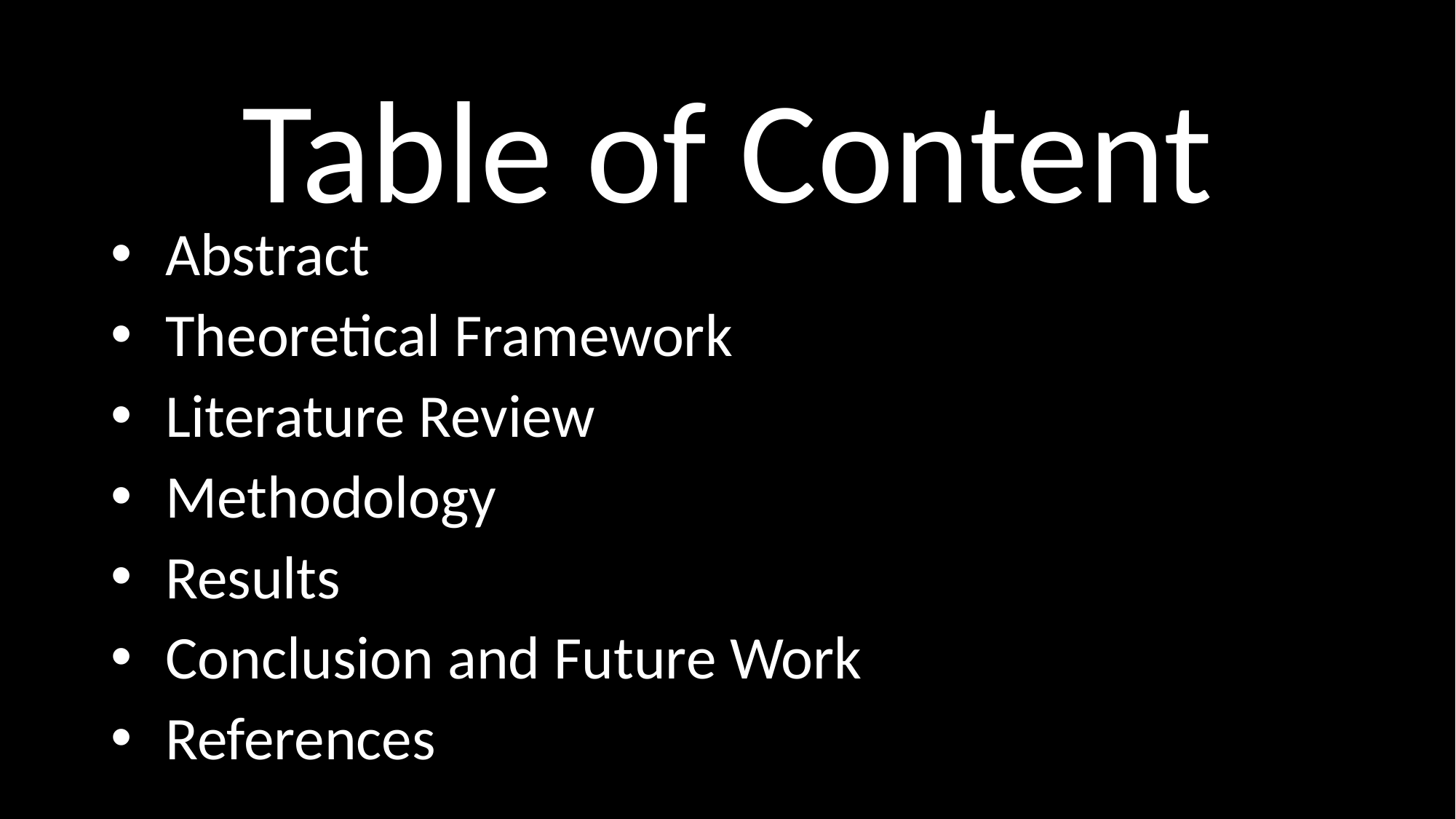

Table of Content
Abstract
Theoretical Framework
Literature Review
Methodology
Results
Conclusion and Future Work
References